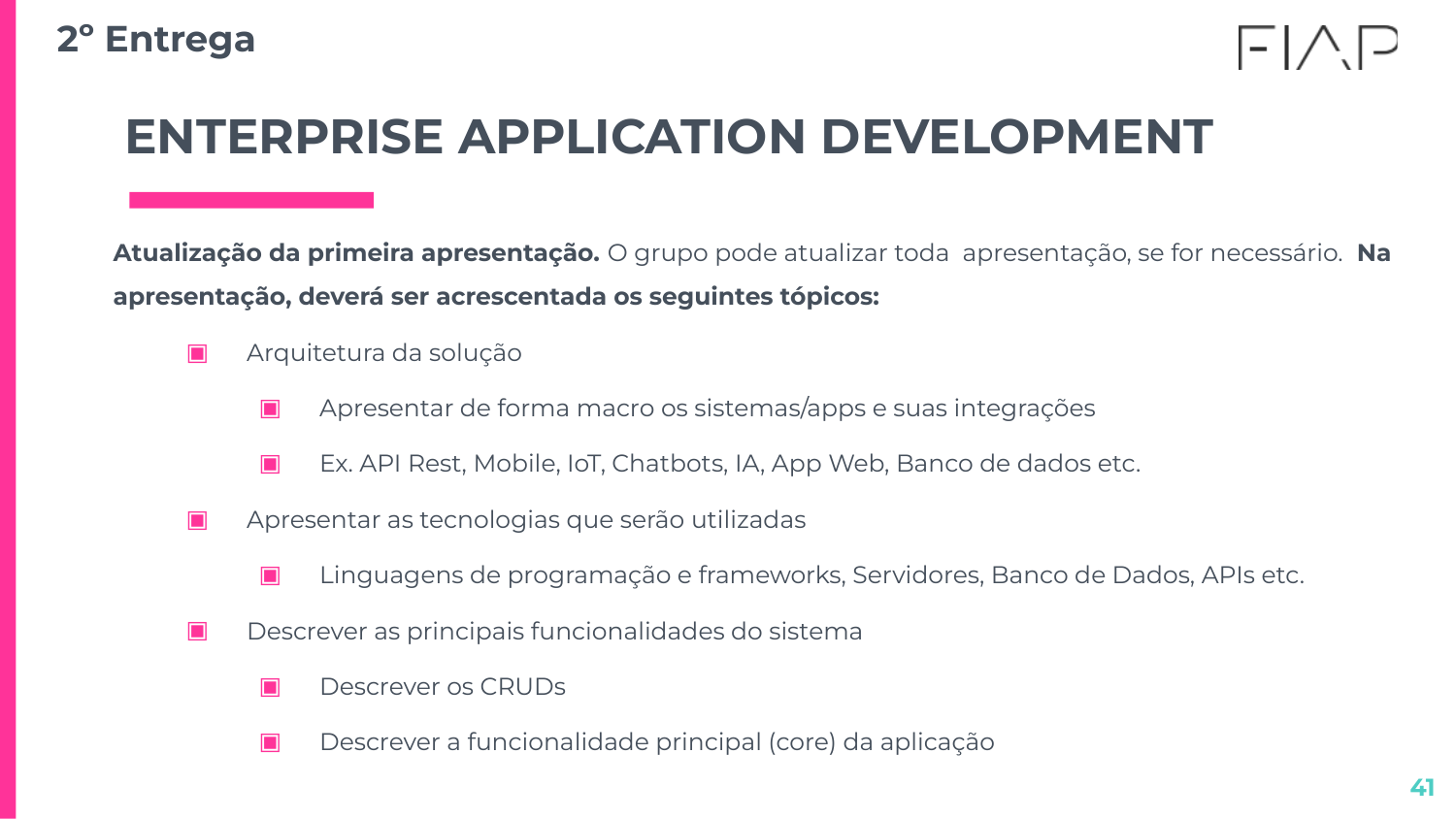

2º Entrega
# ENTERPRISE APPLICATION DEVELOPMENT
Atualização da primeira apresentação. O grupo pode atualizar toda  apresentação, se for necessário.  Na apresentação, deverá ser acrescentada os seguintes tópicos:
Arquitetura da solução
Apresentar de forma macro os sistemas/apps e suas integrações
Ex. API Rest, Mobile, IoT, Chatbots, IA, App Web, Banco de dados etc.
Apresentar as tecnologias que serão utilizadas
Linguagens de programação e frameworks, Servidores, Banco de Dados, APIs etc.
Descrever as principais funcionalidades do sistema
Descrever os CRUDs
Descrever a funcionalidade principal (core) da aplicação
41